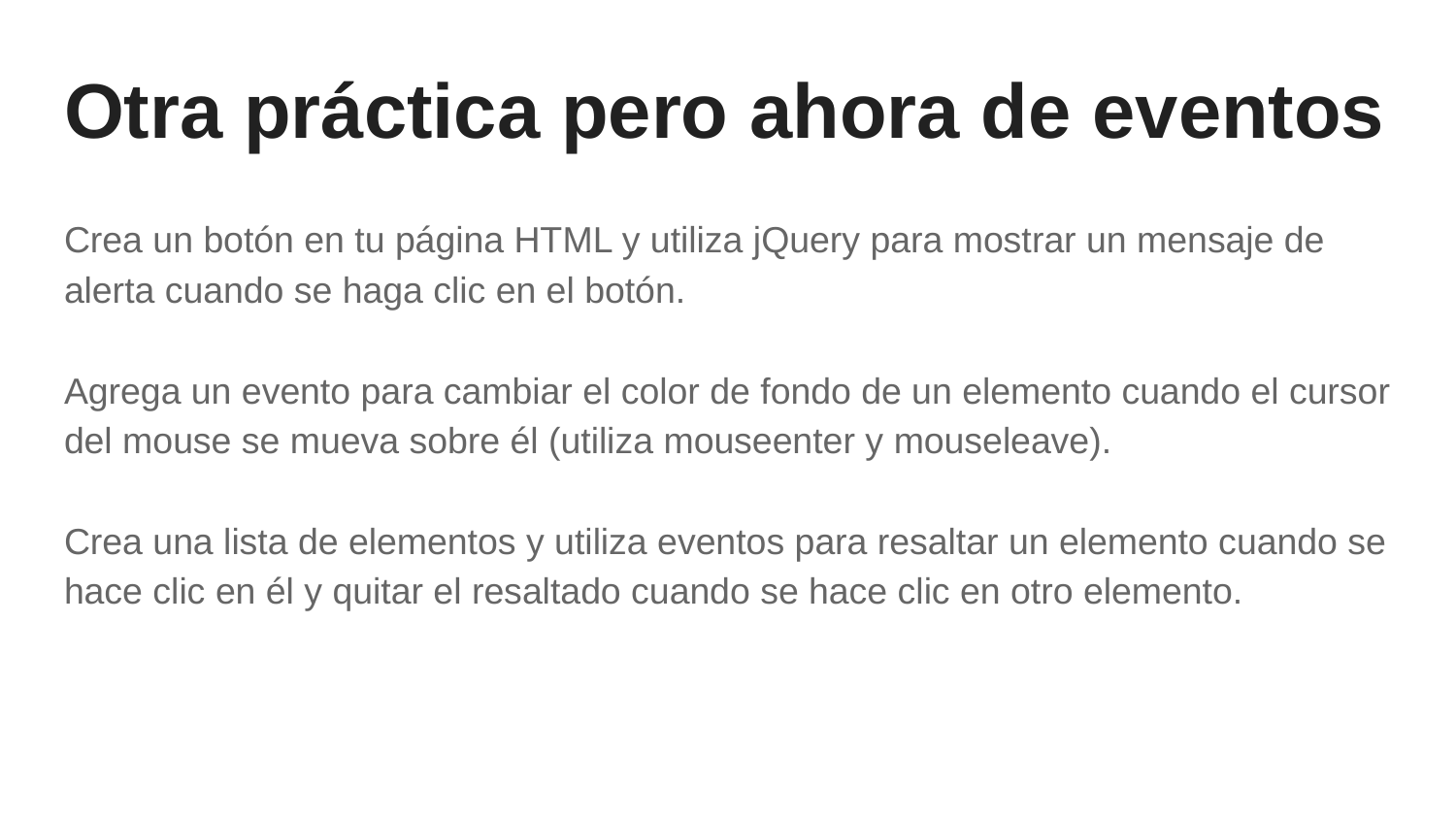

# Otra práctica pero ahora de eventos
Crea un botón en tu página HTML y utiliza jQuery para mostrar un mensaje de alerta cuando se haga clic en el botón.

Agrega un evento para cambiar el color de fondo de un elemento cuando el cursor del mouse se mueva sobre él (utiliza mouseenter y mouseleave).

Crea una lista de elementos y utiliza eventos para resaltar un elemento cuando se hace clic en él y quitar el resaltado cuando se hace clic en otro elemento.